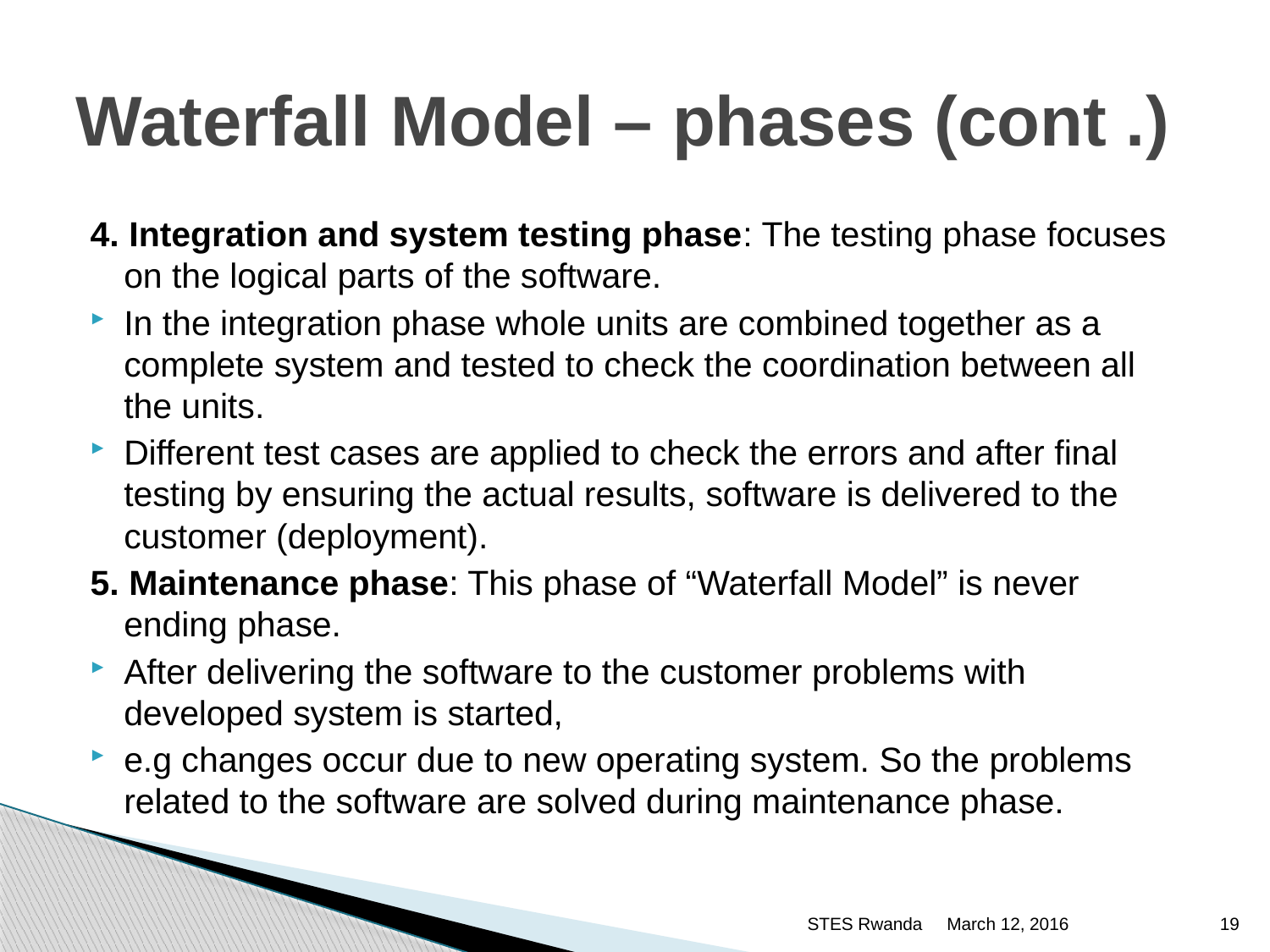

# Waterfall Model – phases (cont .)
4. Integration and system testing phase: The testing phase focuses on the logical parts of the software.
In the integration phase whole units are combined together as a complete system and tested to check the coordination between all the units.
Different test cases are applied to check the errors and after final testing by ensuring the actual results, software is delivered to the customer (deployment).
5. Maintenance phase: This phase of “Waterfall Model” is never ending phase.
After delivering the software to the customer problems with developed system is started,
e.g changes occur due to new operating system. So the problems related to the software are solved during maintenance phase.

STES Rwanda
March 12, 2016
19